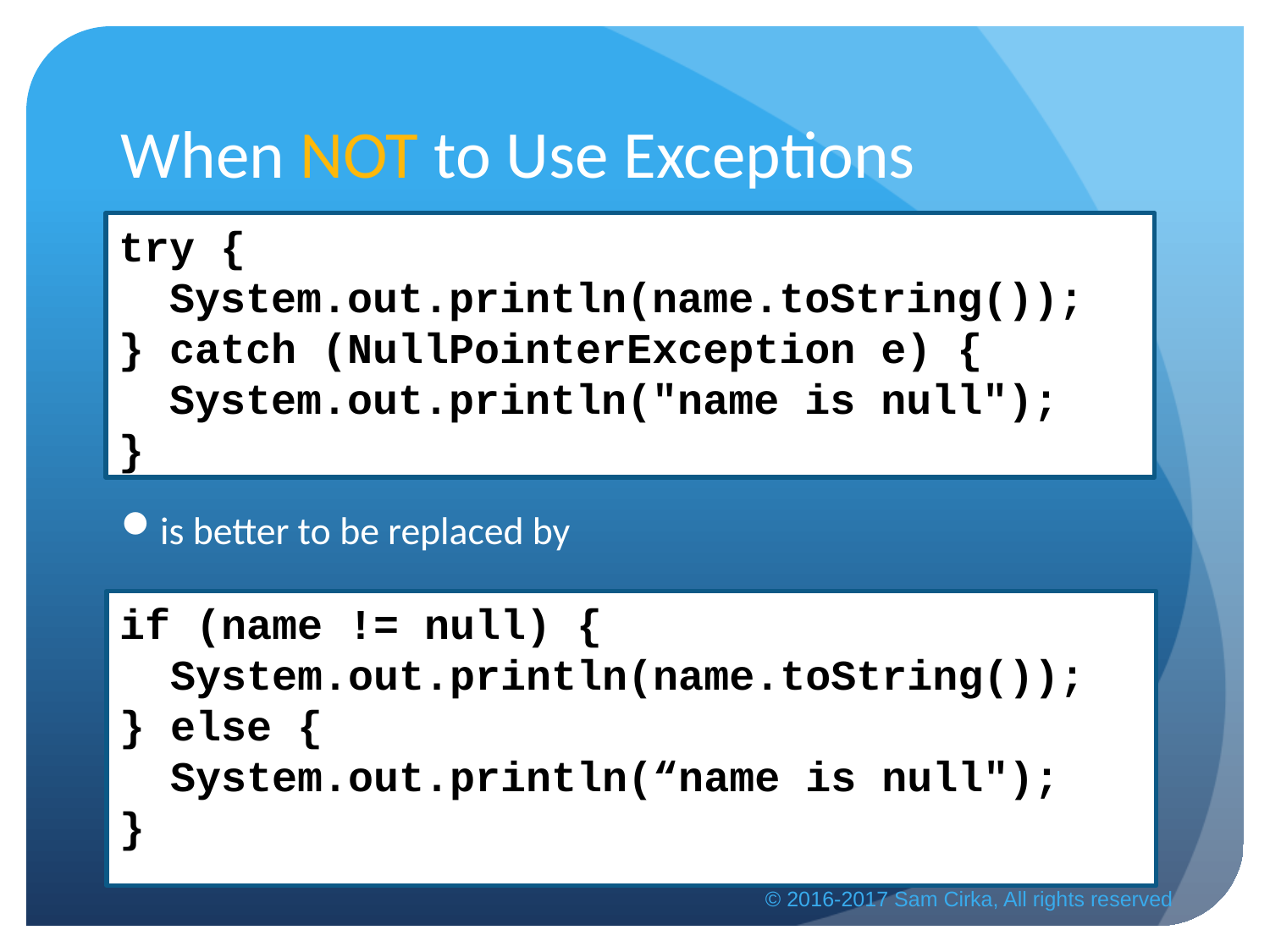

# When NOT to Use Exceptions
try {
  System.out.println(name.toString());
} catch (NullPointerException e) {
  System.out.println("name is null");
}

is better to be replaced by
if (name != null) {
  System.out.println(name.toString());
} else {
  System.out.println(“name is null");
}
© 2016-2017 Sam Cirka, All rights reserved